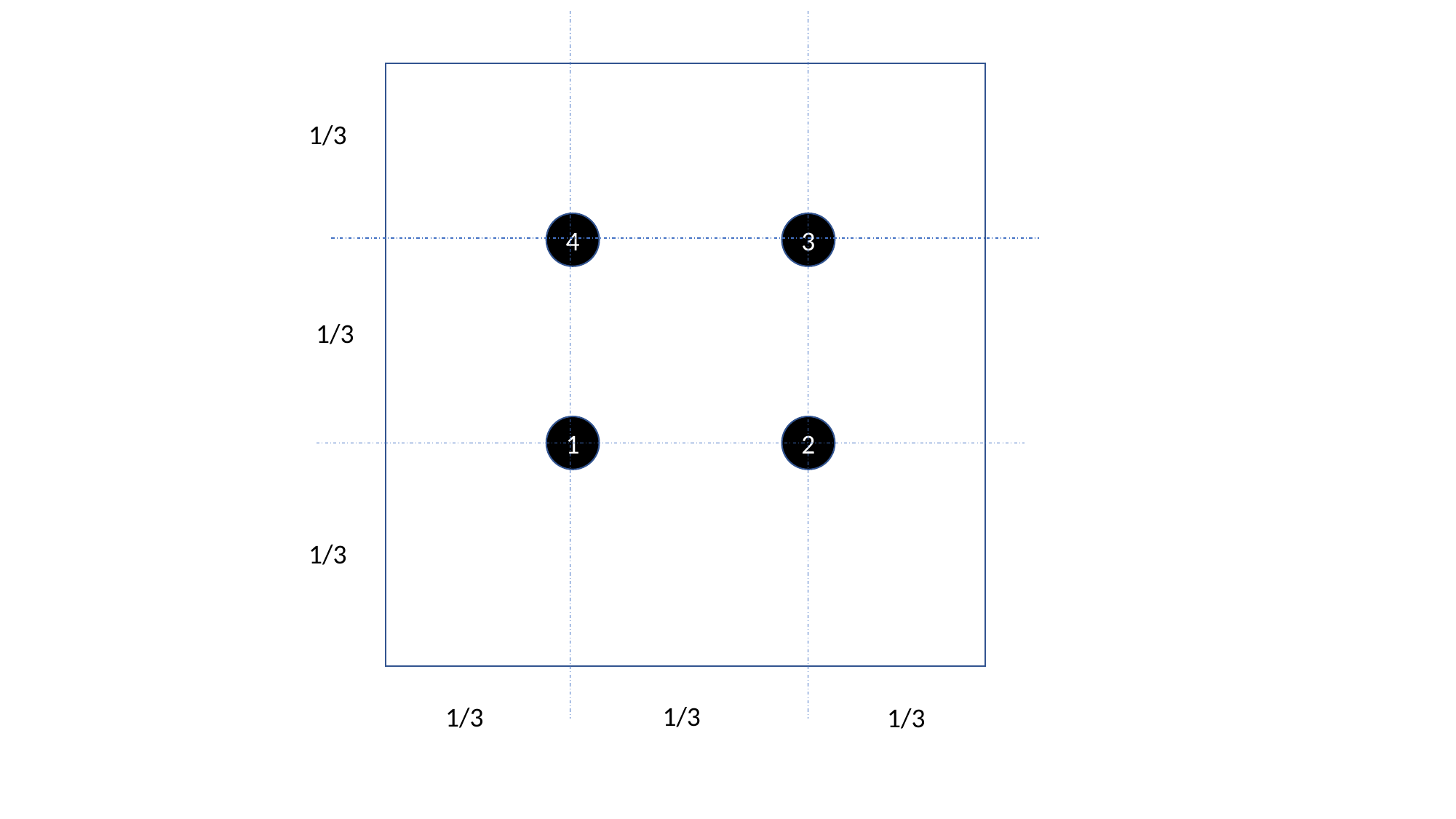

1/3
4
3
1/3
1
2
1/3
1/3
1/3
1/3